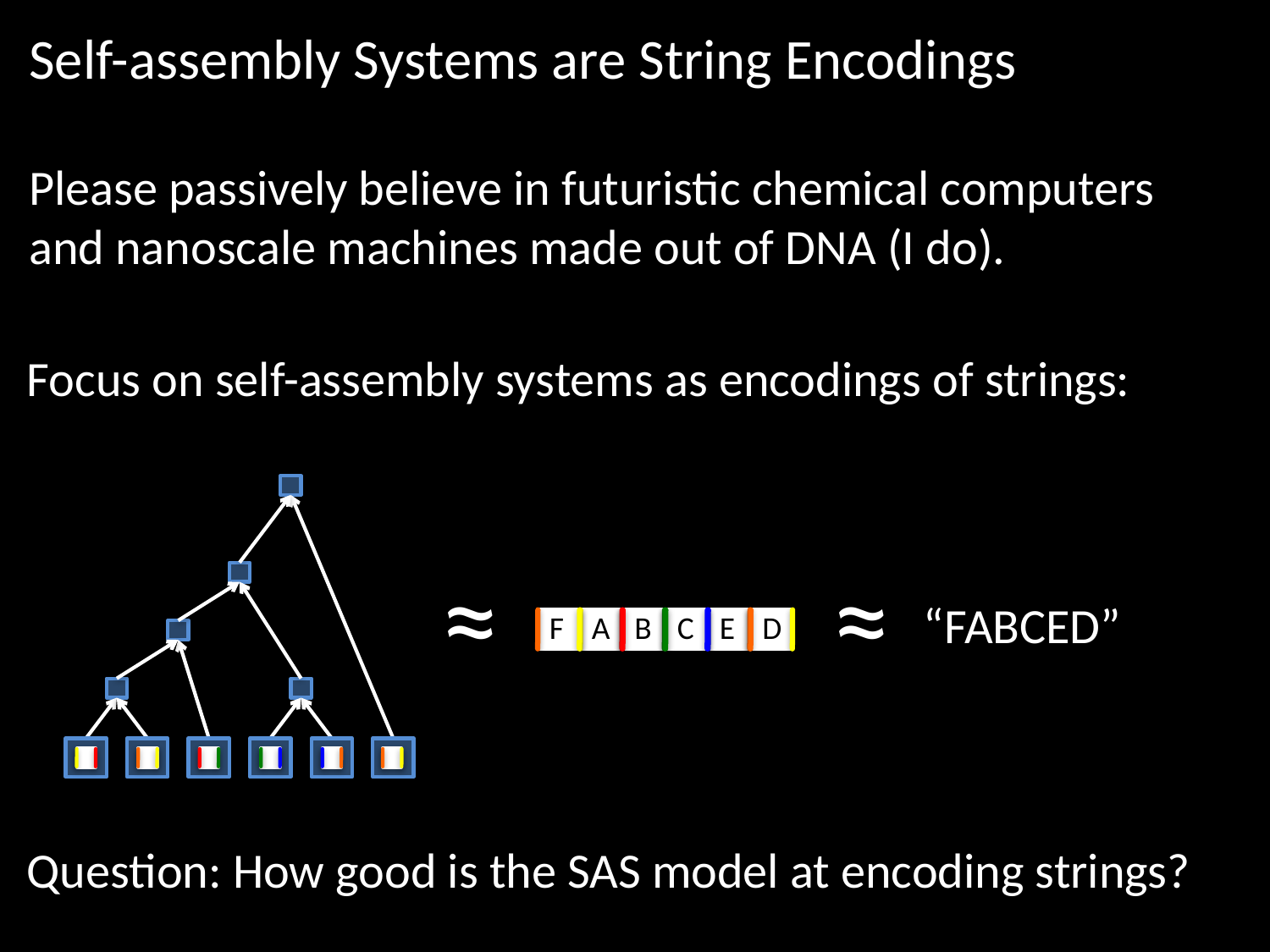

Self-assembly Systems are String Encodings
Please passively believe in futuristic chemical computers and nanoscale machines made out of DNA (I do).

Focus on self-assembly systems as encodings of strings:

“FABCED”

≈
≈
F

A

B

C

E

D

Question: How good is the SAS model at encoding strings?